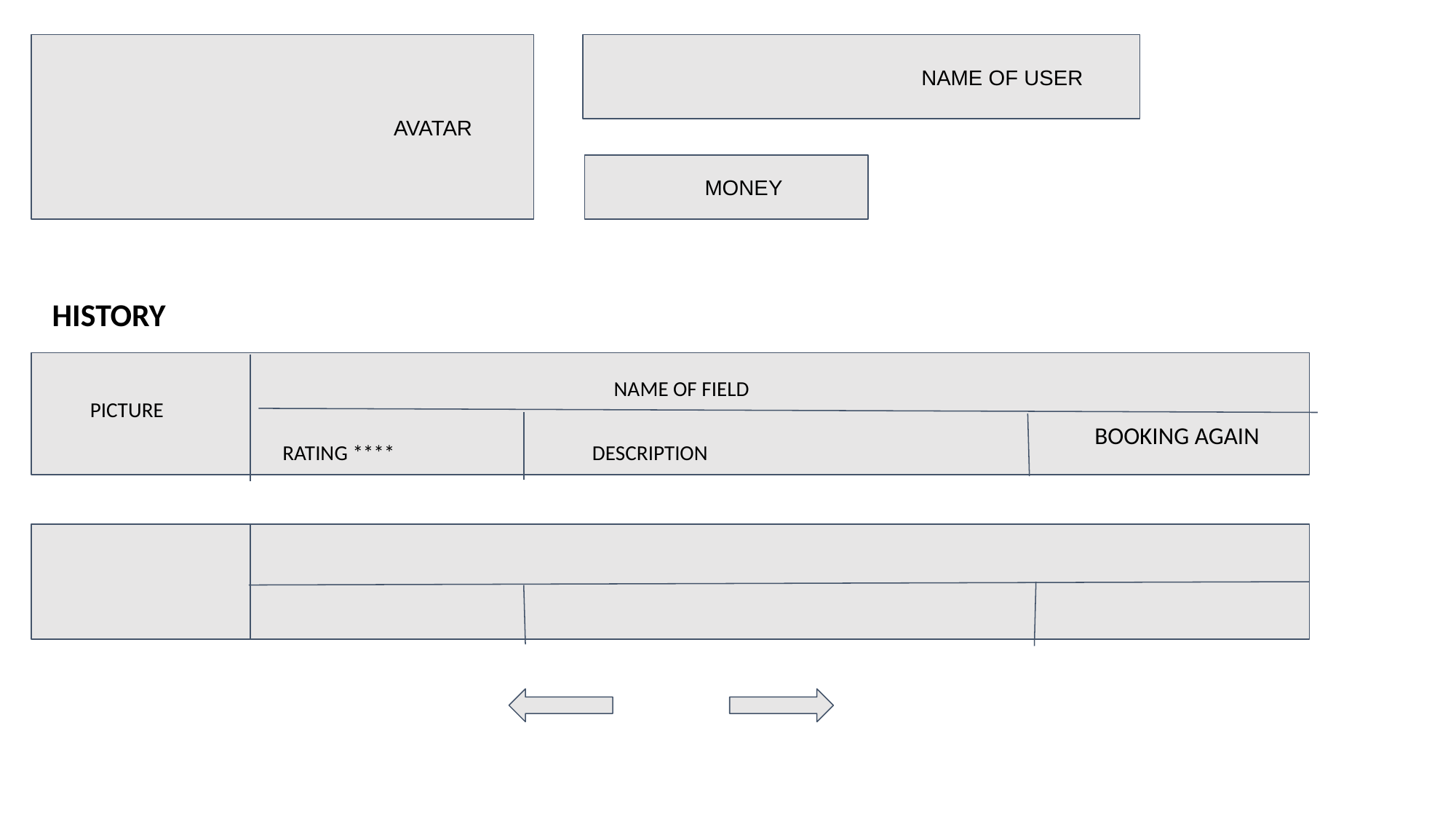

AVATAR
			NAME OF USER
MONEY
HISTORY

NAME OF FIELD
PICTURE
BOOKING AGAIN
RATING ****
DESCRIPTION